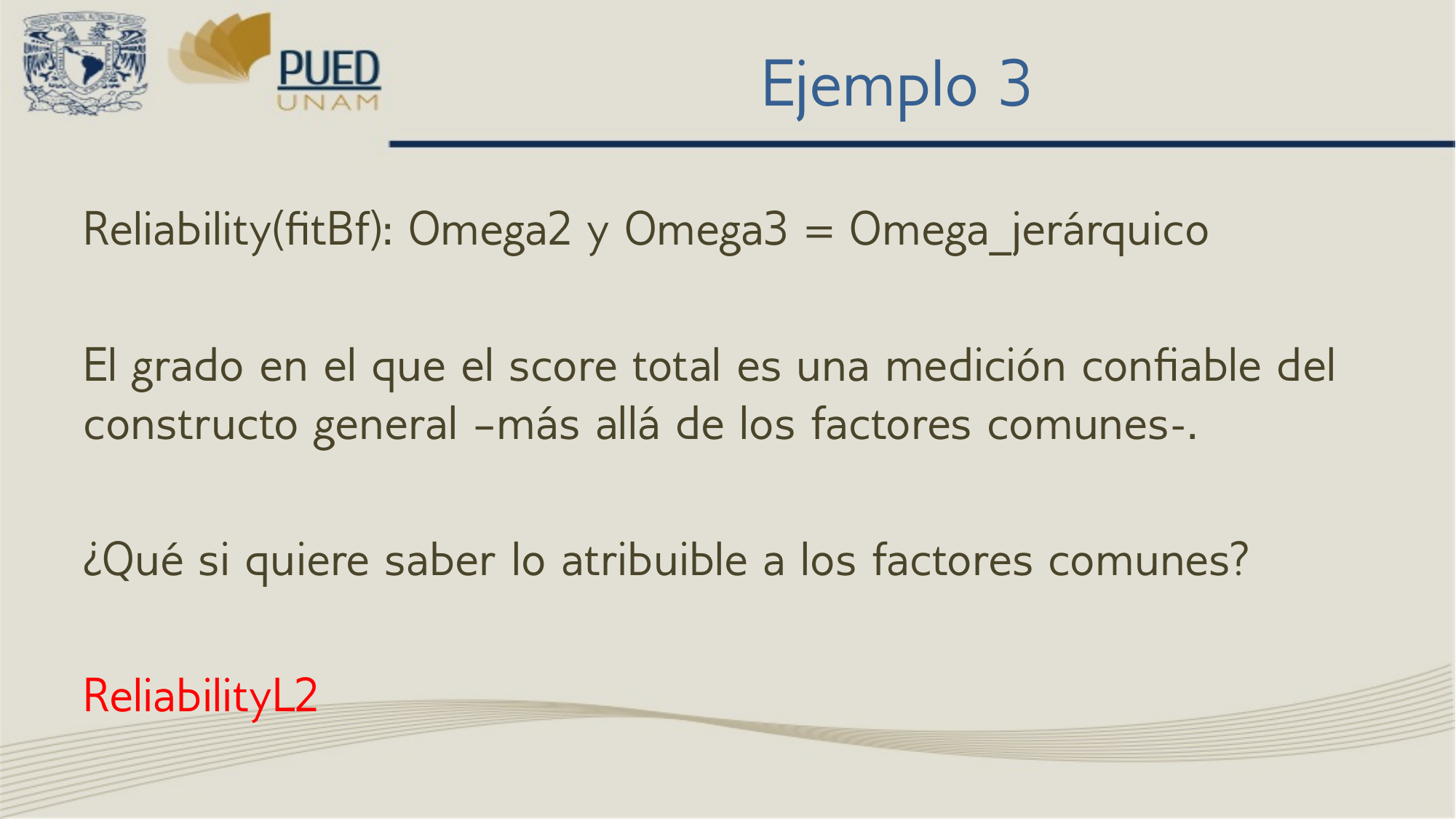

# Ejemplo 3
Reliability(fitBf): Omega2 y Omega3 = Omega_jerárquico

El grado en el que el score total es una medición confiable del constructo general –más allá de los factores comunes-.

¿Qué si quiere saber lo atribuible a los factores comunes?

ReliabilityL2